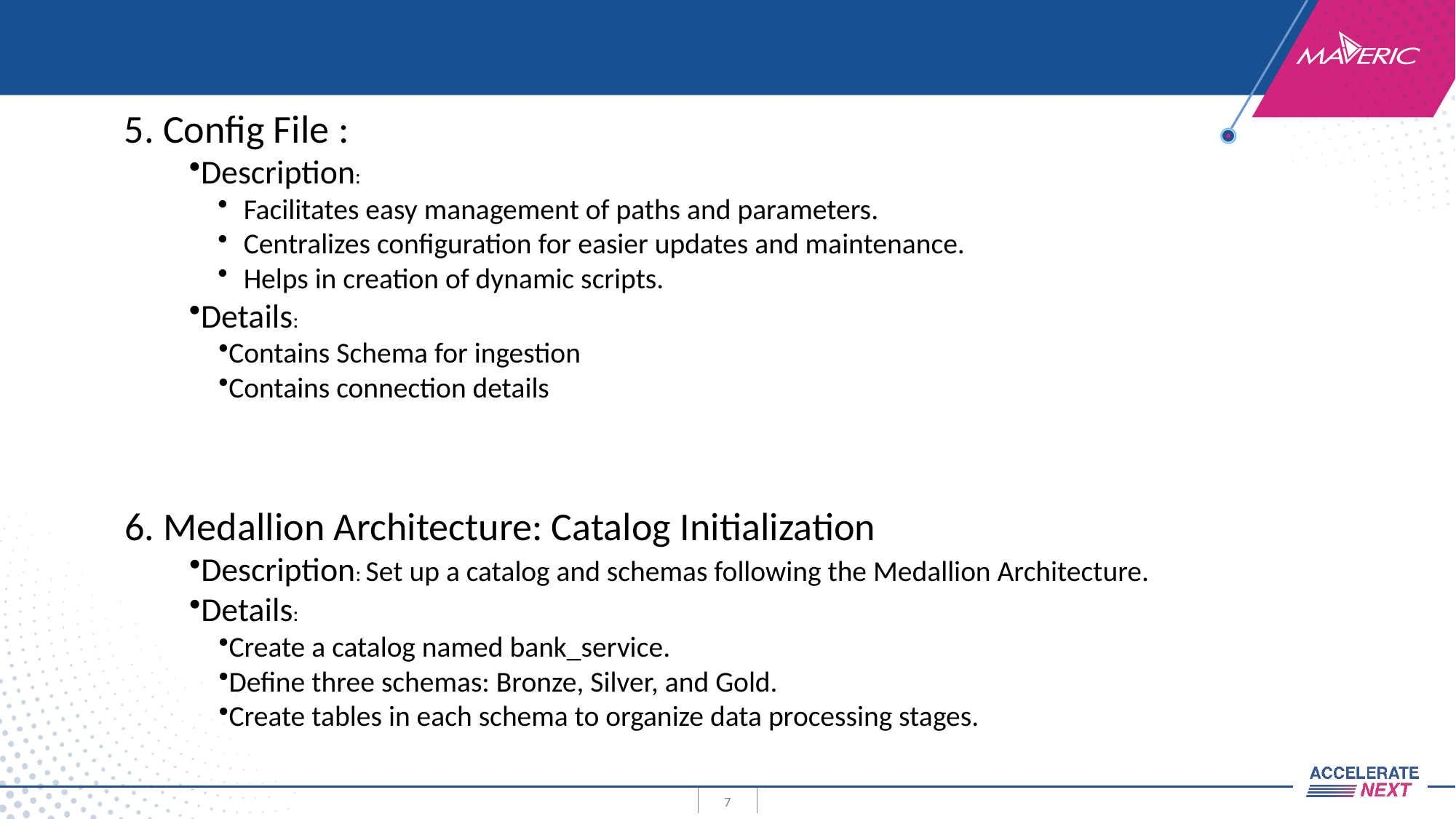

5. Config File :
Description:
Facilitates easy management of paths and parameters.
Centralizes configuration for easier updates and maintenance.
Helps in creation of dynamic scripts.
Details:
Contains Schema for ingestion
Contains connection details

6. Medallion Architecture: Catalog Initialization
Description: Set up a catalog and schemas following the Medallion Architecture.
Details:
Create a catalog named bank_service.
Define three schemas: Bronze, Silver, and Gold.
Create tables in each schema to organize data processing stages.

7